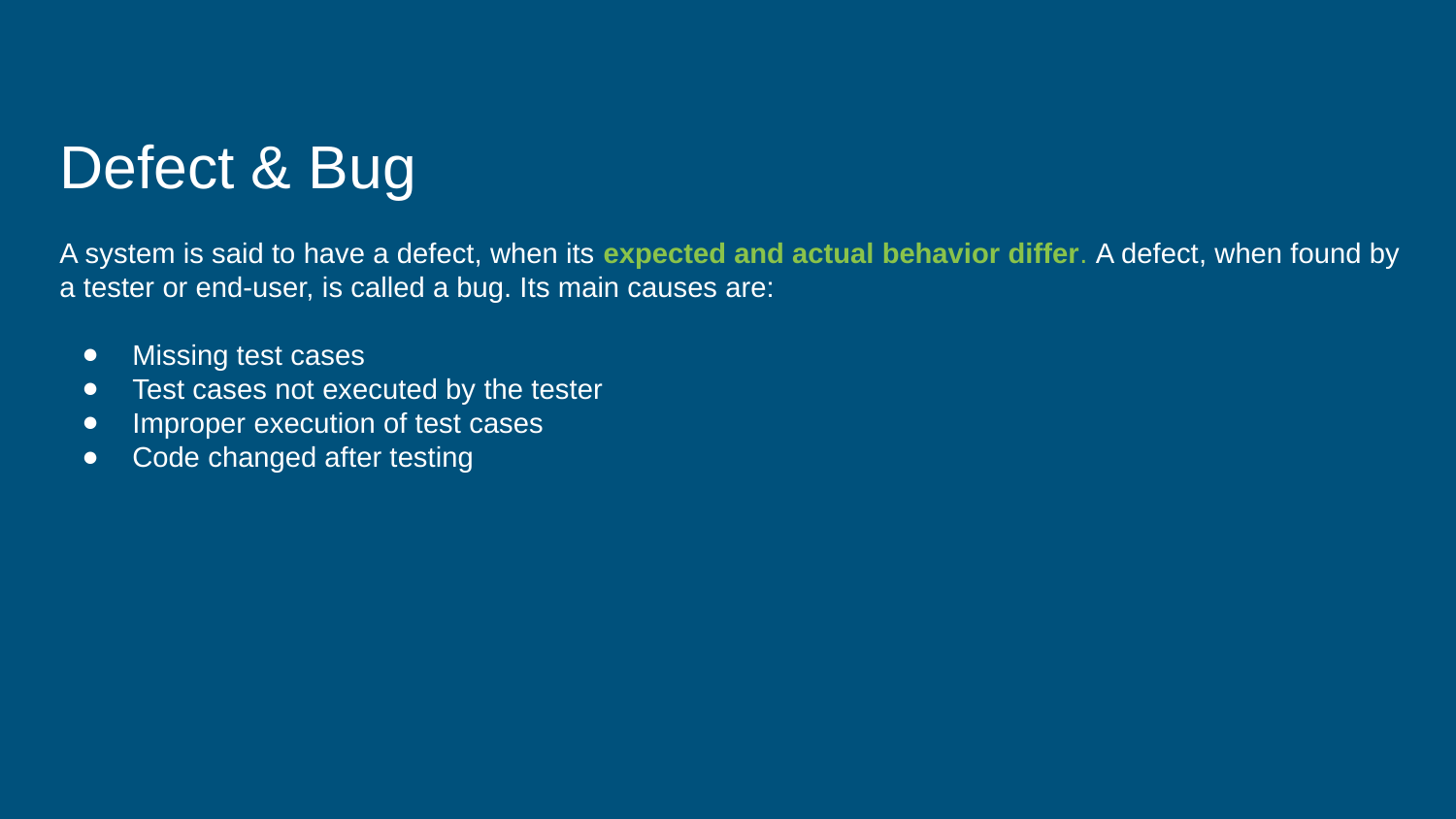

# Defect & Bug

A system is said to have a defect, when its expected and actual behavior differ. A defect, when found by a tester or end-user, is called a bug. Its main causes are:

Missing test cases
Test cases not executed by the tester
Improper execution of test cases
Code changed after testing